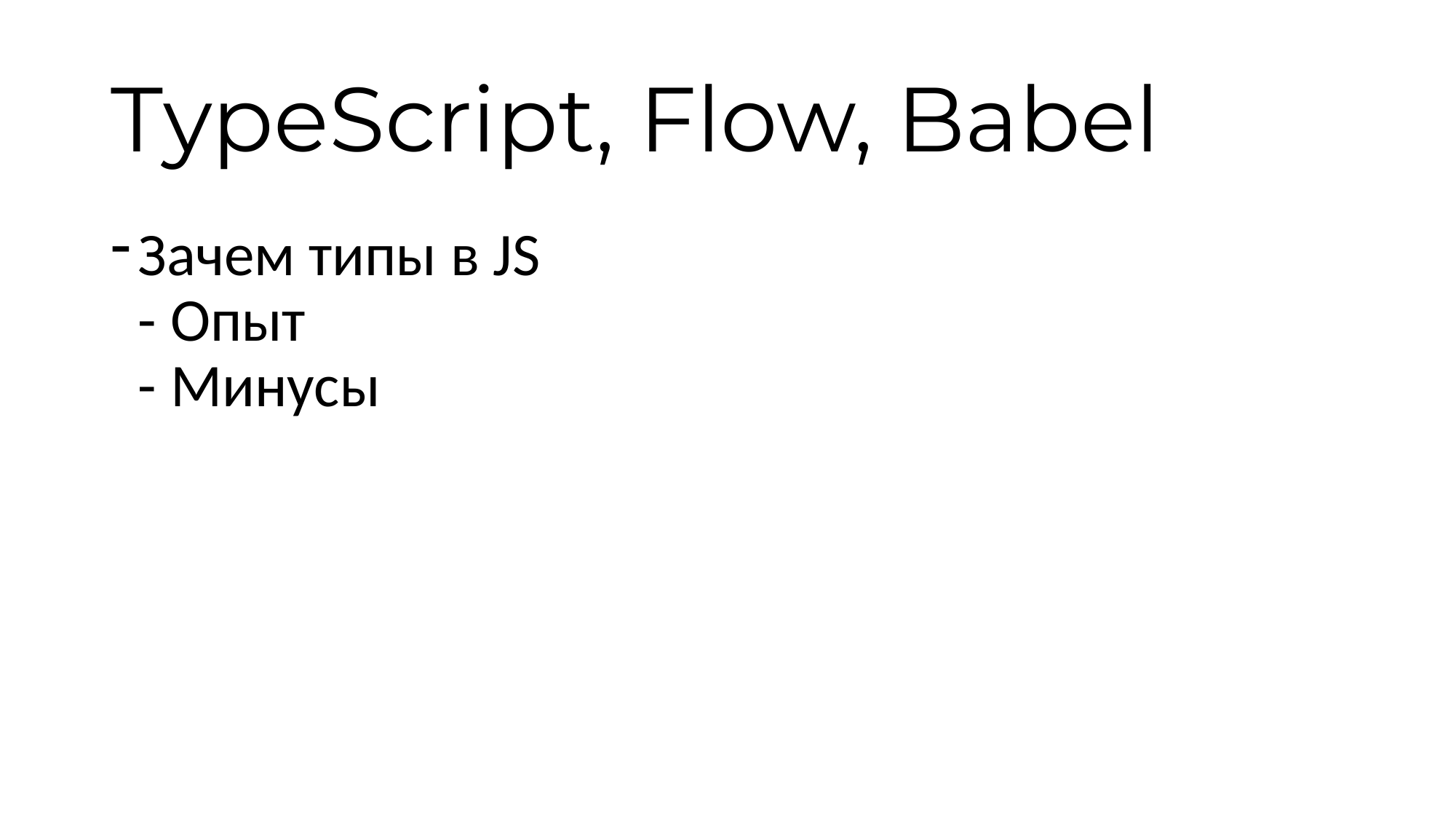

# TypeScript, Flow, Babel
Зачем типы в JS
- Опыт
- Минусы